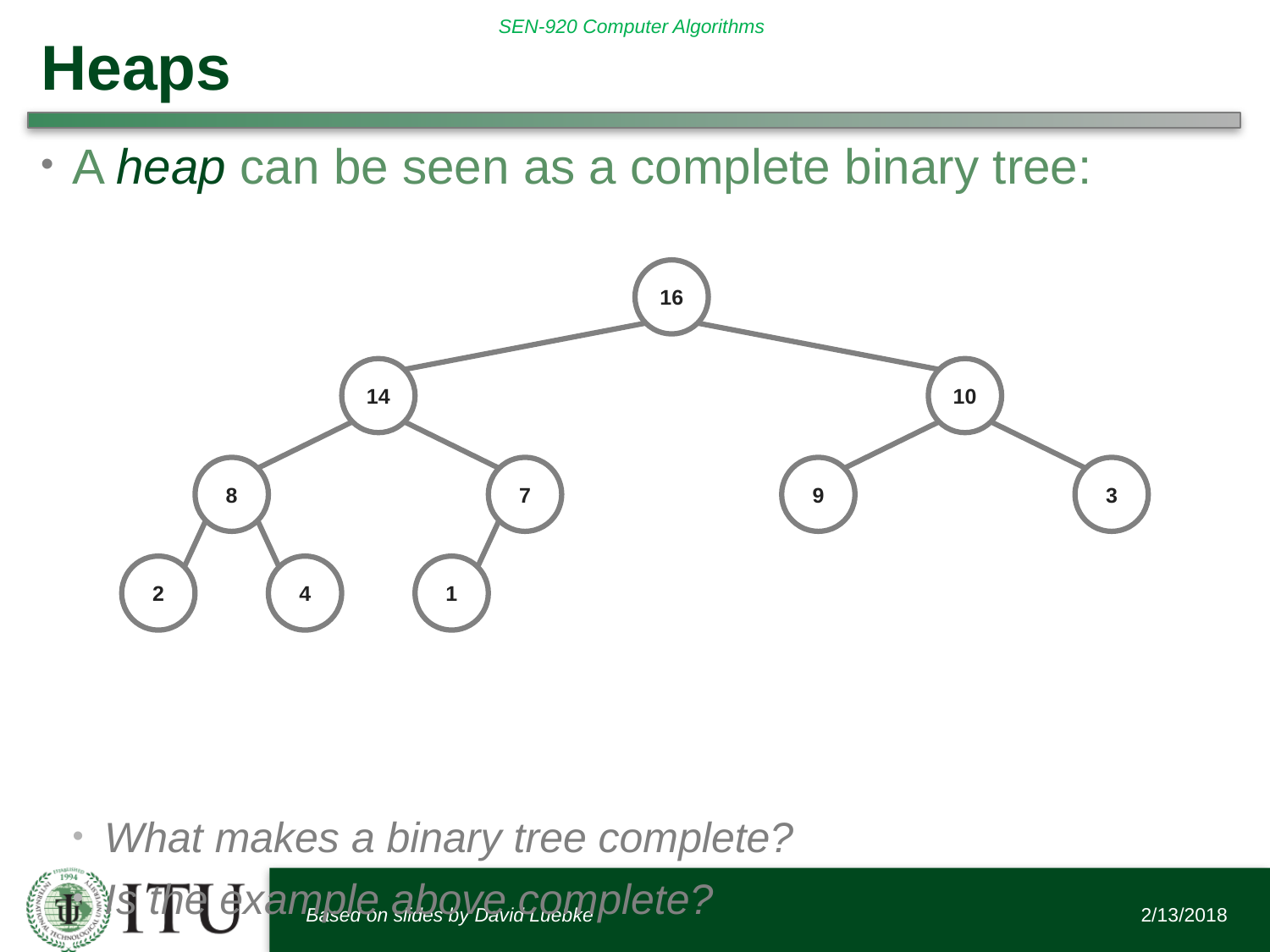

# Heaps
A heap can be seen as a complete binary tree:

What makes a binary tree complete?
Is the example above complete?
16
14
10
8
7
9
3
2
4
1
Based on slides by David Luebke
2/13/2018